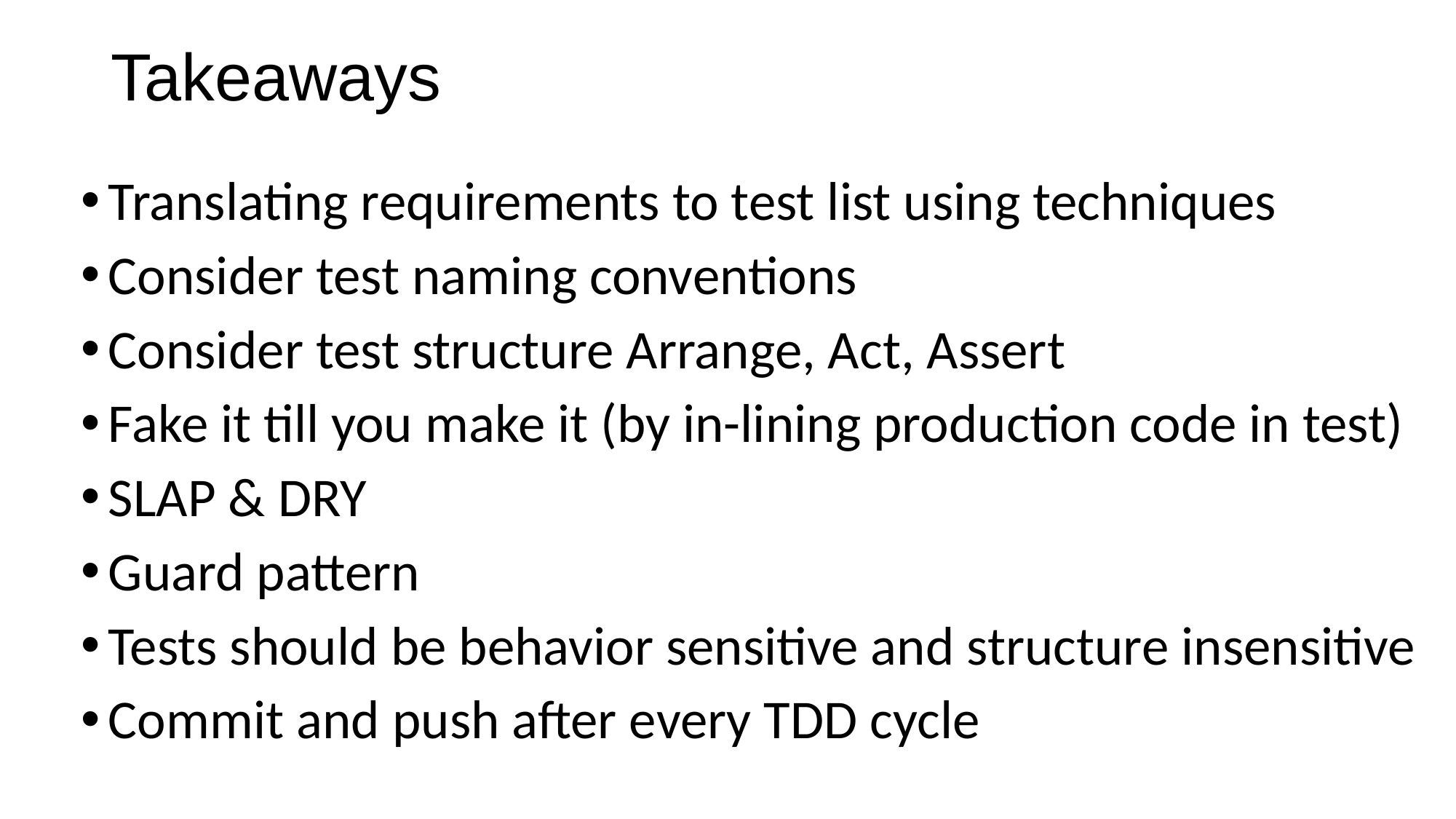

# Takeaways
Translating requirements to test list using techniques
Consider test naming conventions
Consider test structure Arrange, Act, Assert
Fake it till you make it (by in-lining production code in test)
SLAP & DRY
Guard pattern
Tests should be behavior sensitive and structure insensitive
Commit and push after every TDD cycle